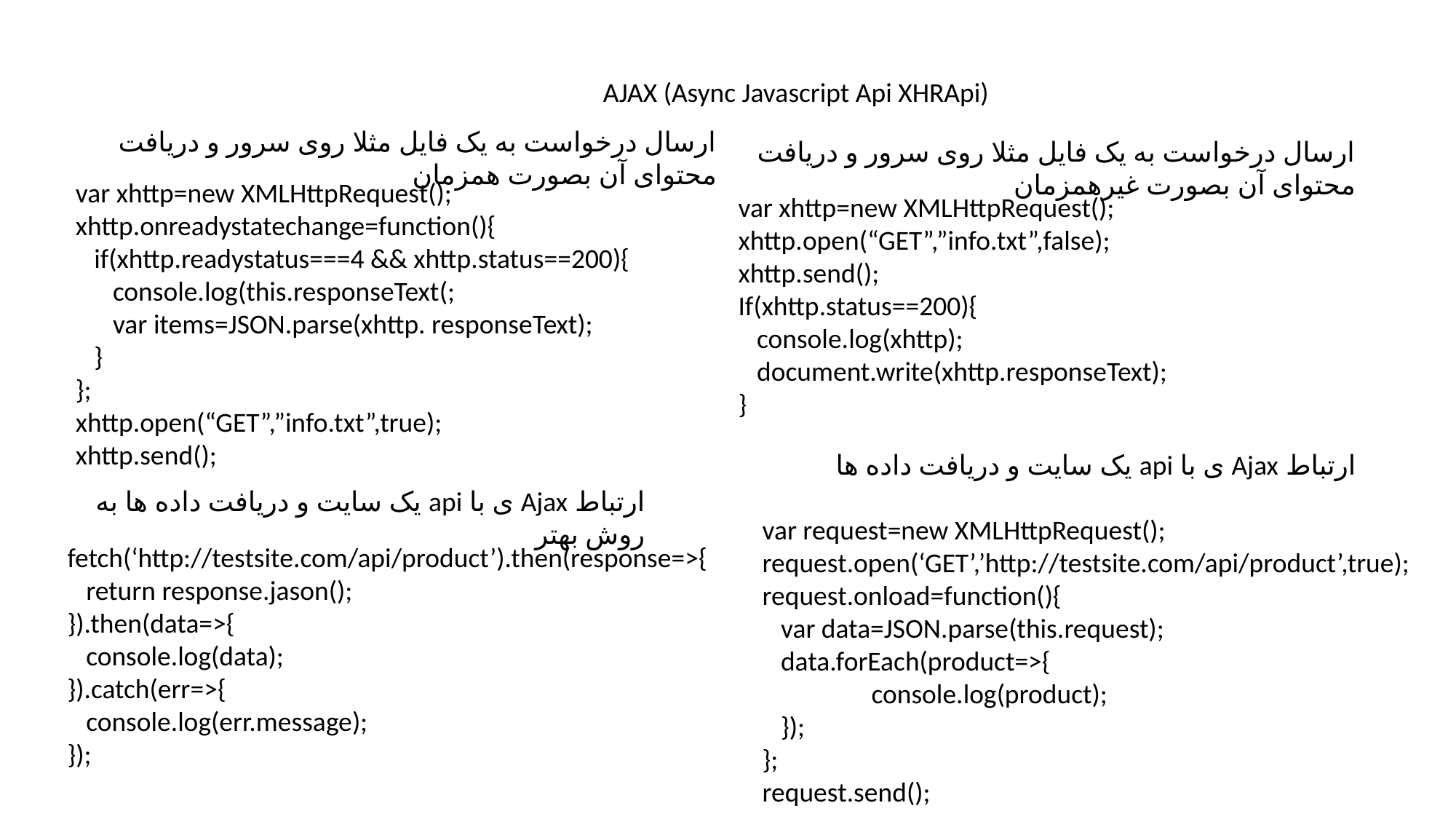

AJAX (Async Javascript Api XHRApi)
ارسال درخواست به یک فایل مثلا روی سرور و دریافت محتوای آن بصورت همزمان
ارسال درخواست به یک فایل مثلا روی سرور و دریافت محتوای آن بصورت غیرهمزمان
var xhttp=new XMLHttpRequest();
xhttp.onreadystatechange=function(){
   if(xhttp.readystatus===4 && xhttp.status==200){
      console.log(this.responseText(;
      var items=JSON.parse(xhttp. responseText);
   }
};
xhttp.open(“GET”,”info.txt”,true);
xhttp.send();
var xhttp=new XMLHttpRequest();
xhttp.open(“GET”,”info.txt”,false);
xhttp.send();
If(xhttp.status==200){
   console.log(xhttp);
   document.write(xhttp.responseText);
}
ارتباط Ajax ی با api یک سایت و دریافت داده ها
ارتباط Ajax ی با api یک سایت و دریافت داده ها به روش بهتر
var request=new XMLHttpRequest();
request.open(‘GET’,’http://testsite.com/api/product’,true);
request.onload=function(){
   var data=JSON.parse(this.request);
   data.forEach(product=>{
	console.log(product);
   });
};
request.send();
fetch(‘http://testsite.com/api/product’).then(response=>{
   return response.jason();
}).then(data=>{
   console.log(data);
}).catch(err=>{
   console.log(err.message);
});